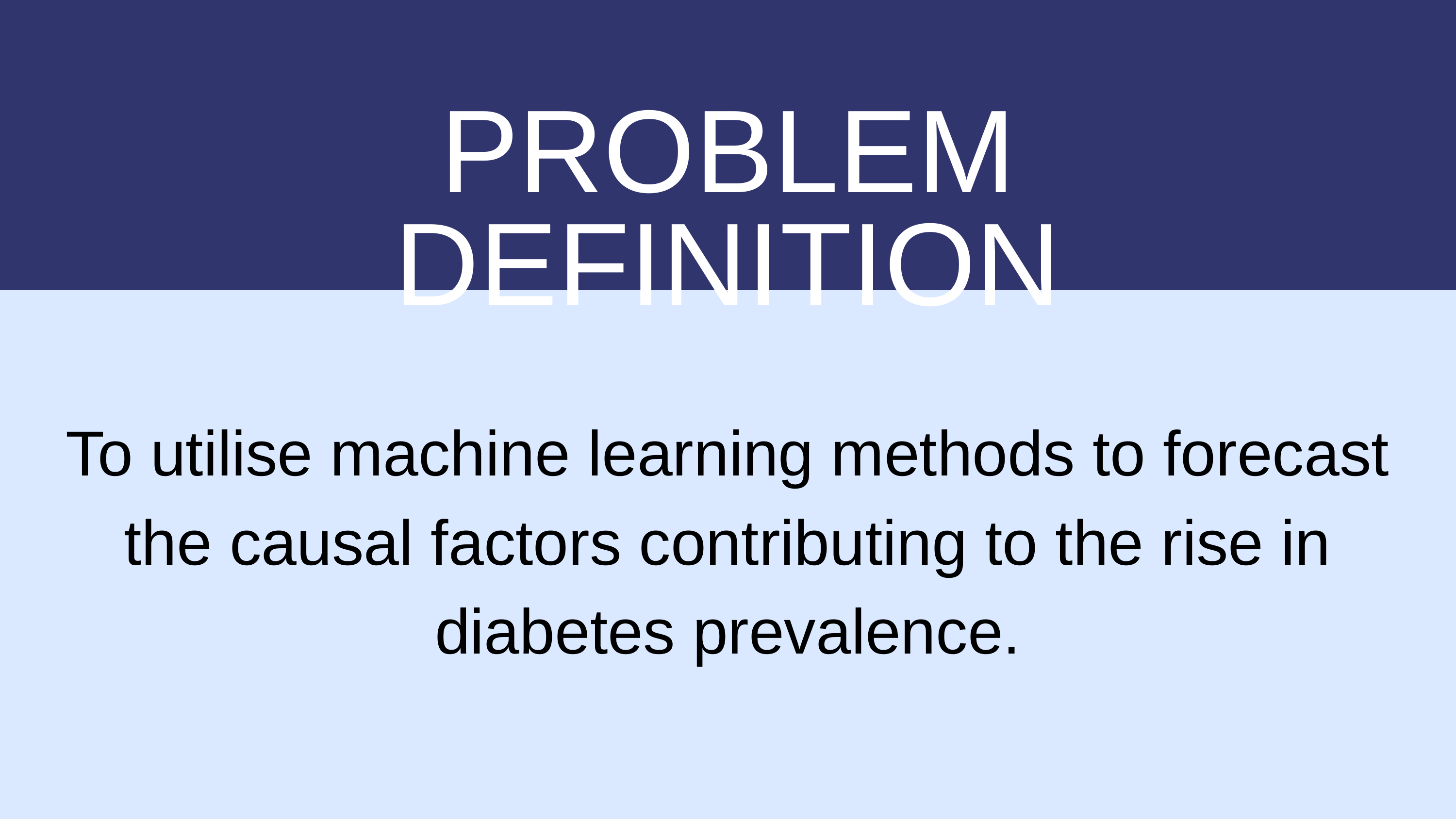

PROBLEM DEFINITION
To utilise machine learning methods to forecast the causal factors contributing to the rise in diabetes prevalence.